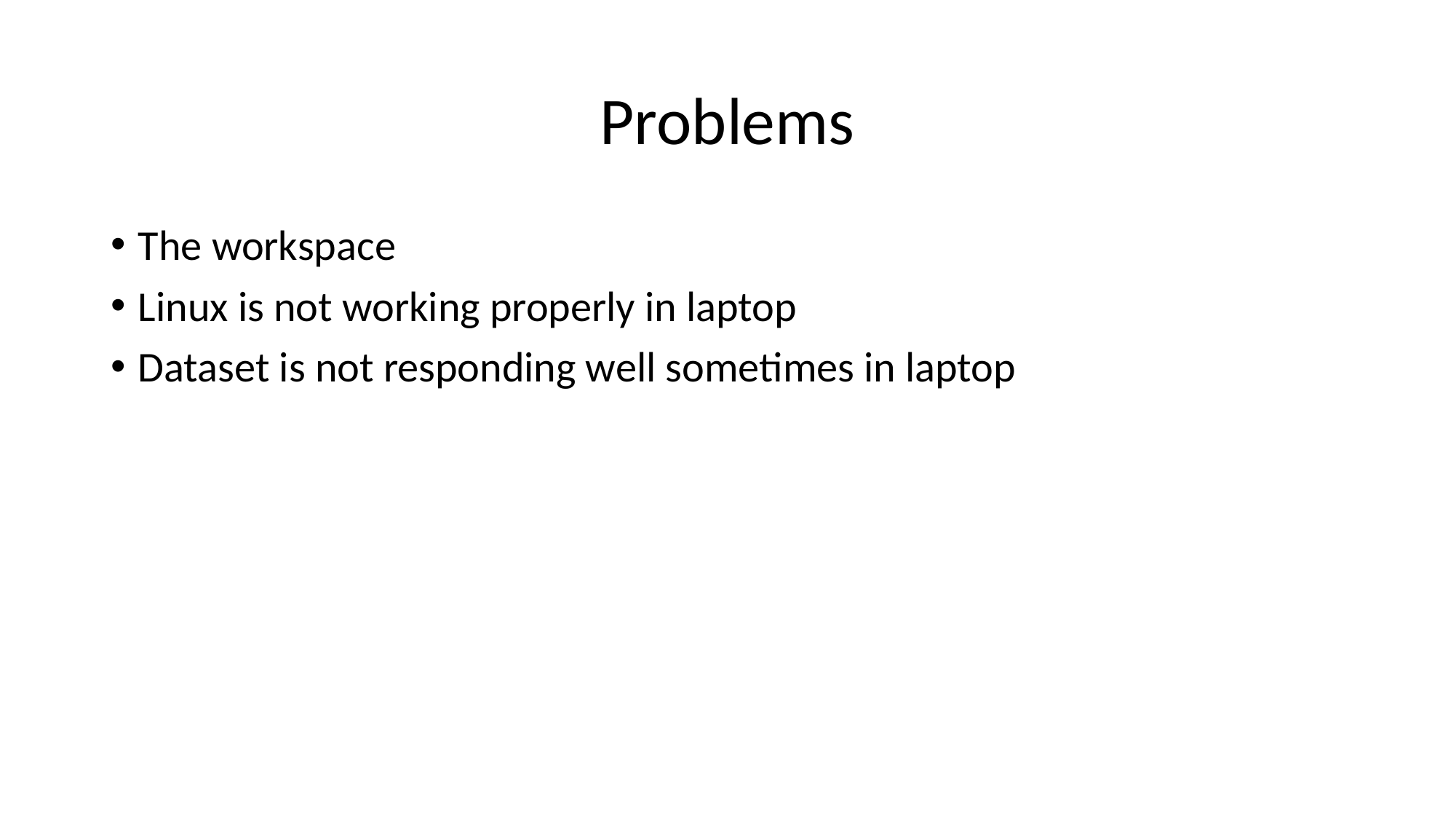

# Problems
The workspace
Linux is not working properly in laptop
Dataset is not responding well sometimes in laptop